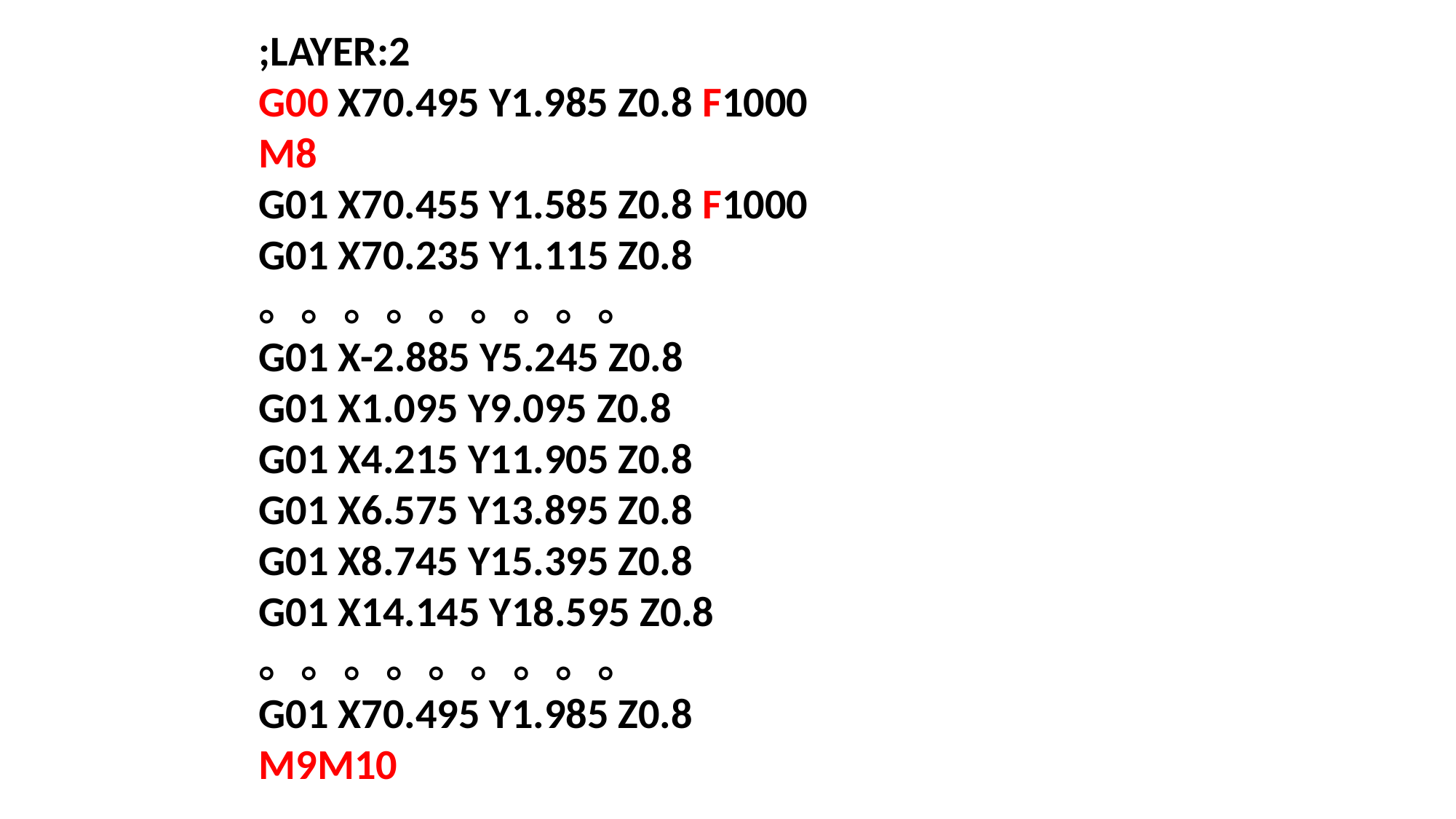

;LAYER:2
G00 X70.495 Y1.985 Z0.8 F1000
M8
G01 X70.455 Y1.585 Z0.8 F1000
G01 X70.235 Y1.115 Z0.8
。。。。。。。。。
G01 X-2.885 Y5.245 Z0.8
G01 X1.095 Y9.095 Z0.8
G01 X4.215 Y11.905 Z0.8
G01 X6.575 Y13.895 Z0.8
G01 X8.745 Y15.395 Z0.8
G01 X14.145 Y18.595 Z0.8
。。。。。。。。。
G01 X70.495 Y1.985 Z0.8
M9M10